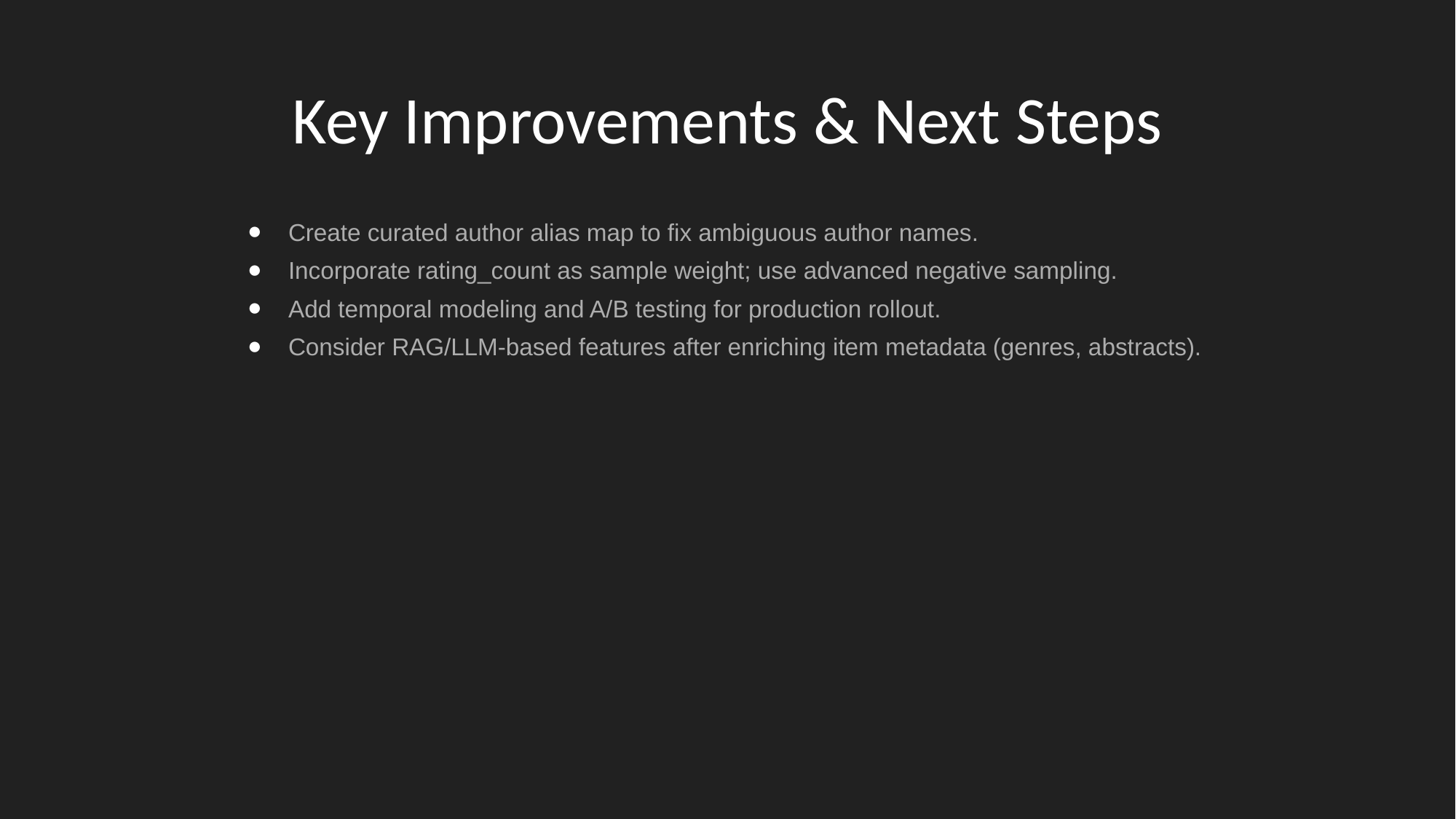

# Key Improvements & Next Steps
Create curated author alias map to fix ambiguous author names.
Incorporate rating_count as sample weight; use advanced negative sampling.
Add temporal modeling and A/B testing for production rollout.
Consider RAG/LLM-based features after enriching item metadata (genres, abstracts).